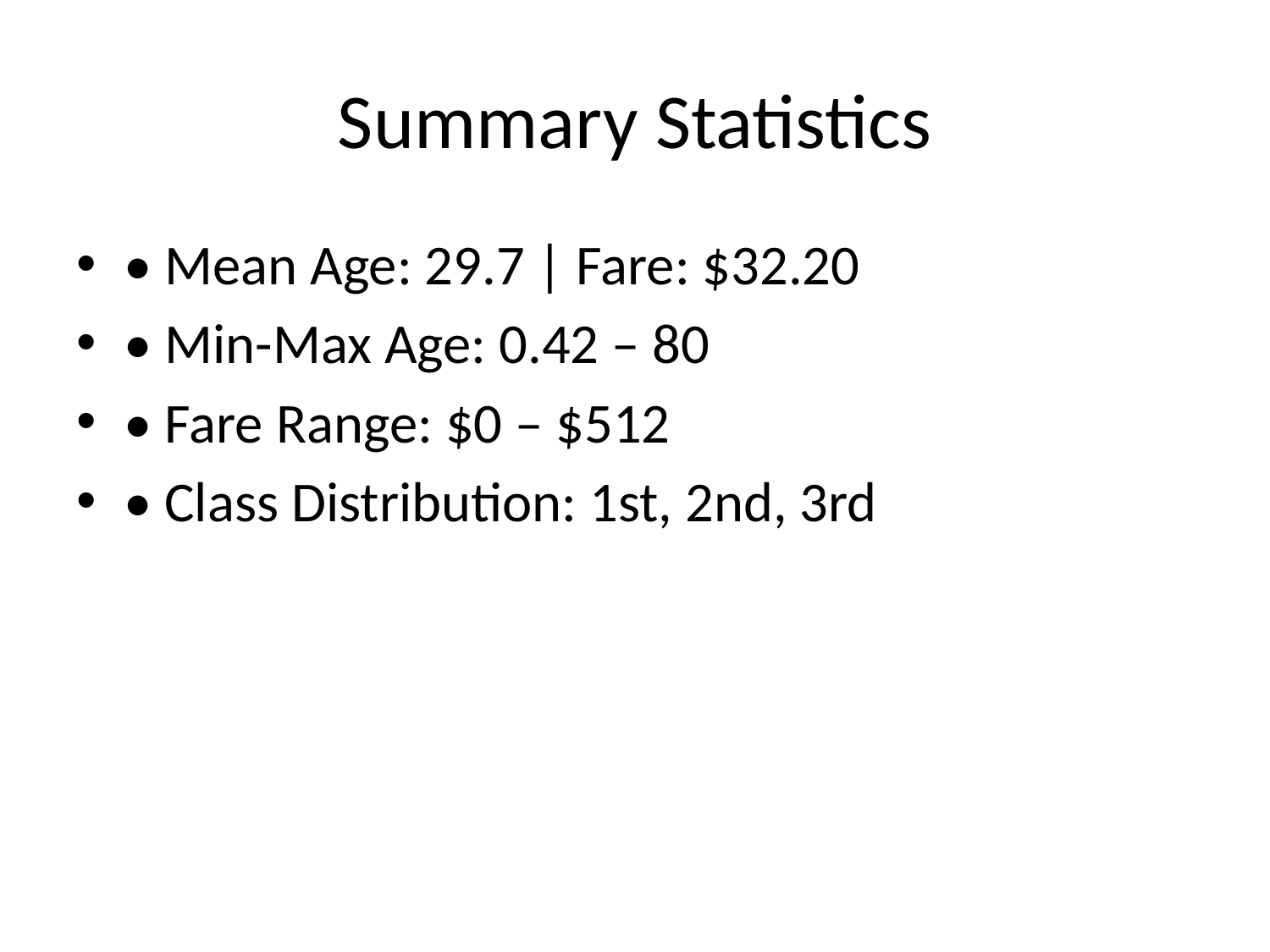

# Summary Statistics
• Mean Age: 29.7 | Fare: $32.20
• Min-Max Age: 0.42 – 80
• Fare Range: $0 – $512
• Class Distribution: 1st, 2nd, 3rd